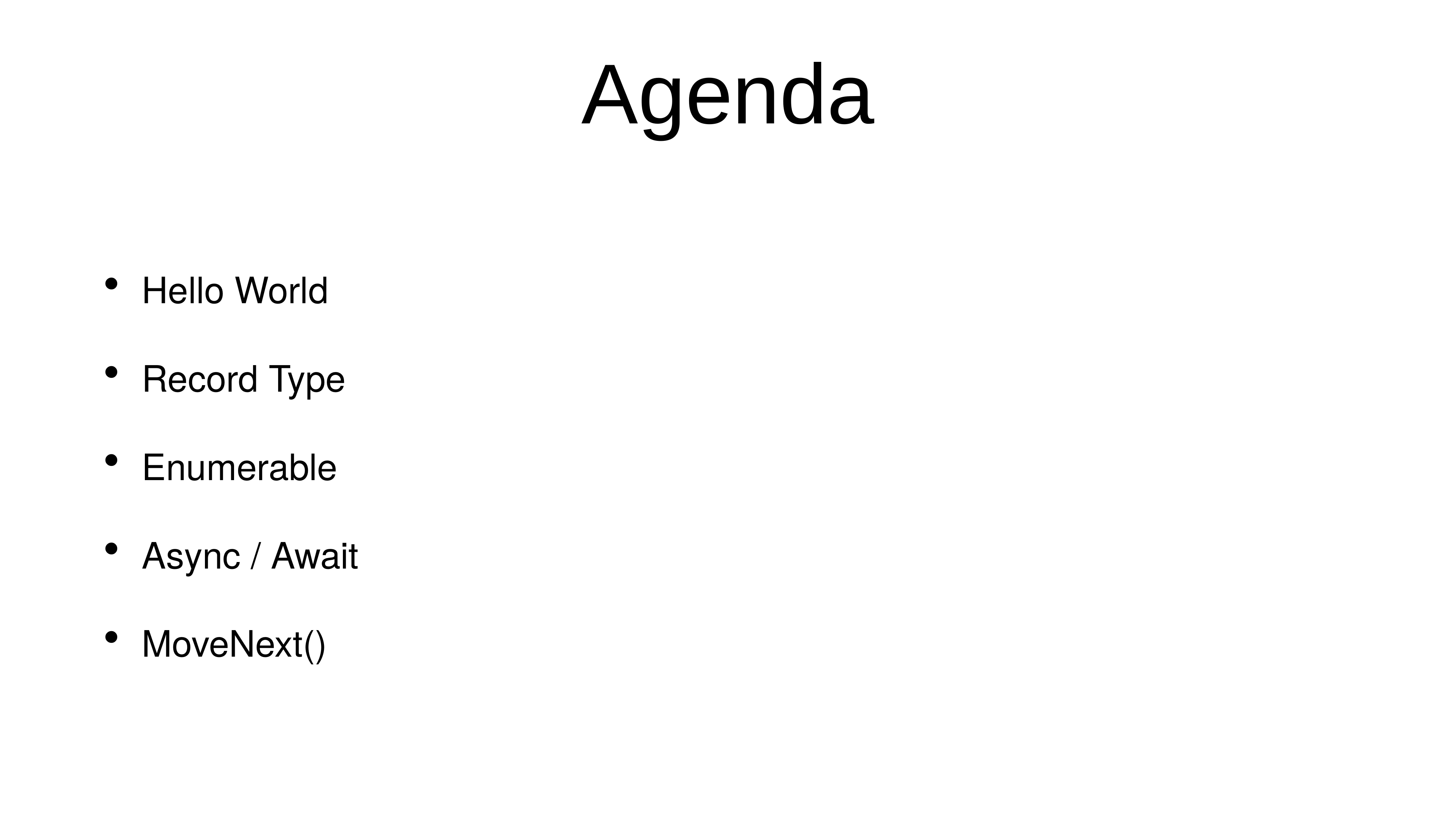

# Agenda
Hello World
Record Type
Enumerable
Async / Await
MoveNext()